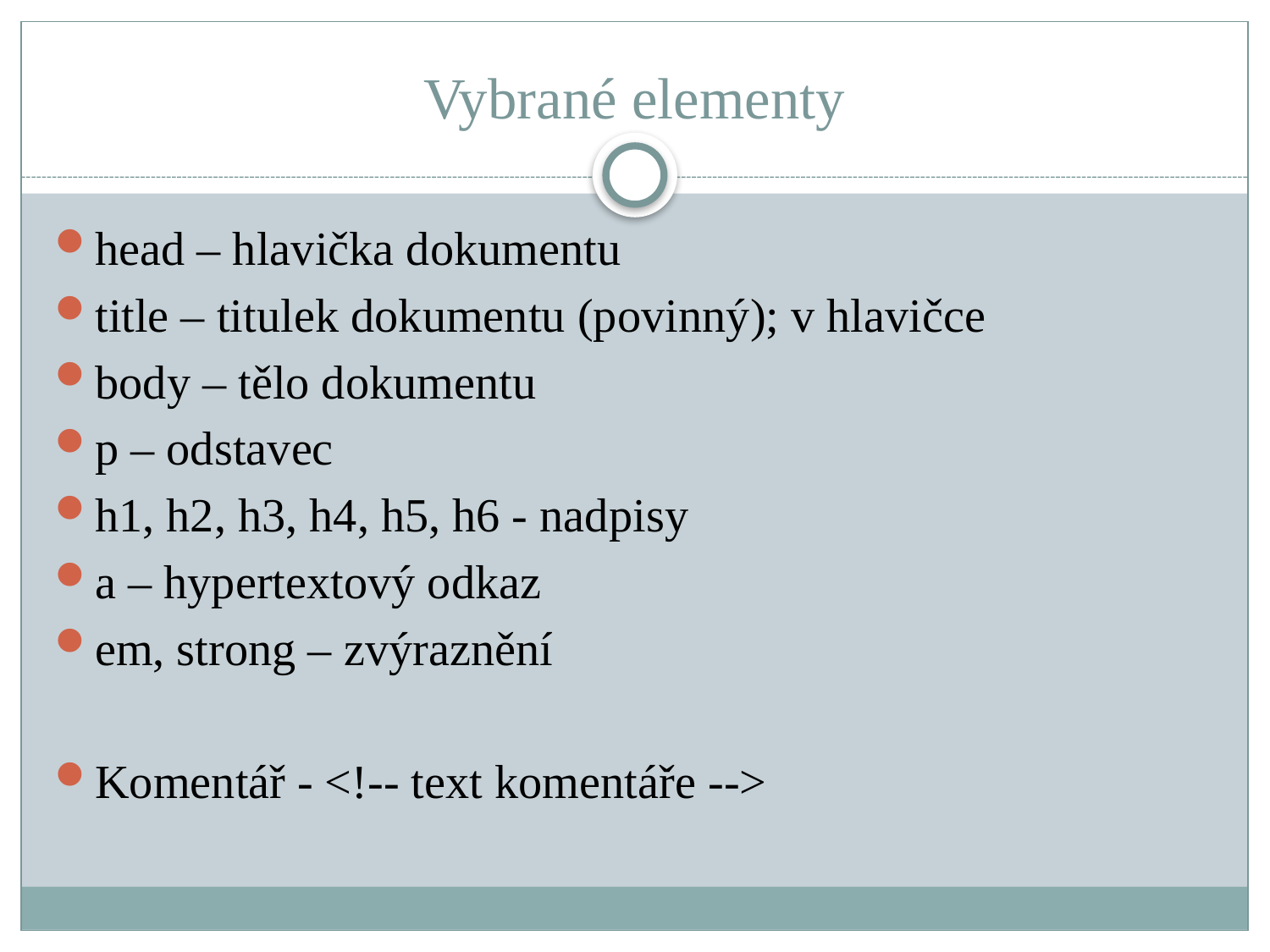

Vybrané elementy
head – hlavička dokumentu
title – titulek dokumentu (povinný); v hlavičce
body – tělo dokumentu
p – odstavec
h1, h2, h3, h4, h5, h6 - nadpisy
a – hypertextový odkaz
em, strong – zvýraznění

Komentář - <!-- text komentáře -->